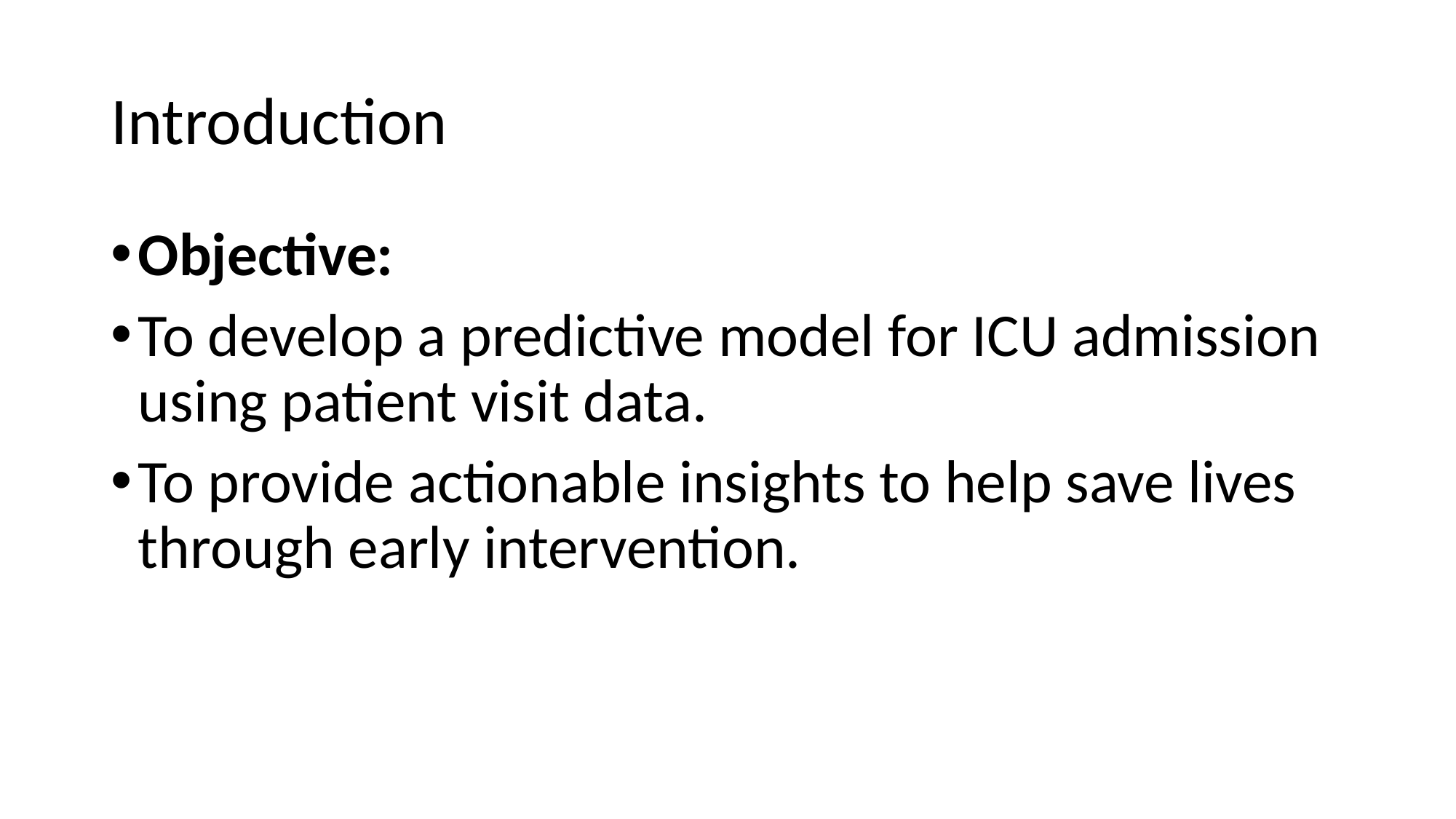

# Introduction
Objective:
To develop a predictive model for ICU admission using patient visit data.
To provide actionable insights to help save lives through early intervention.